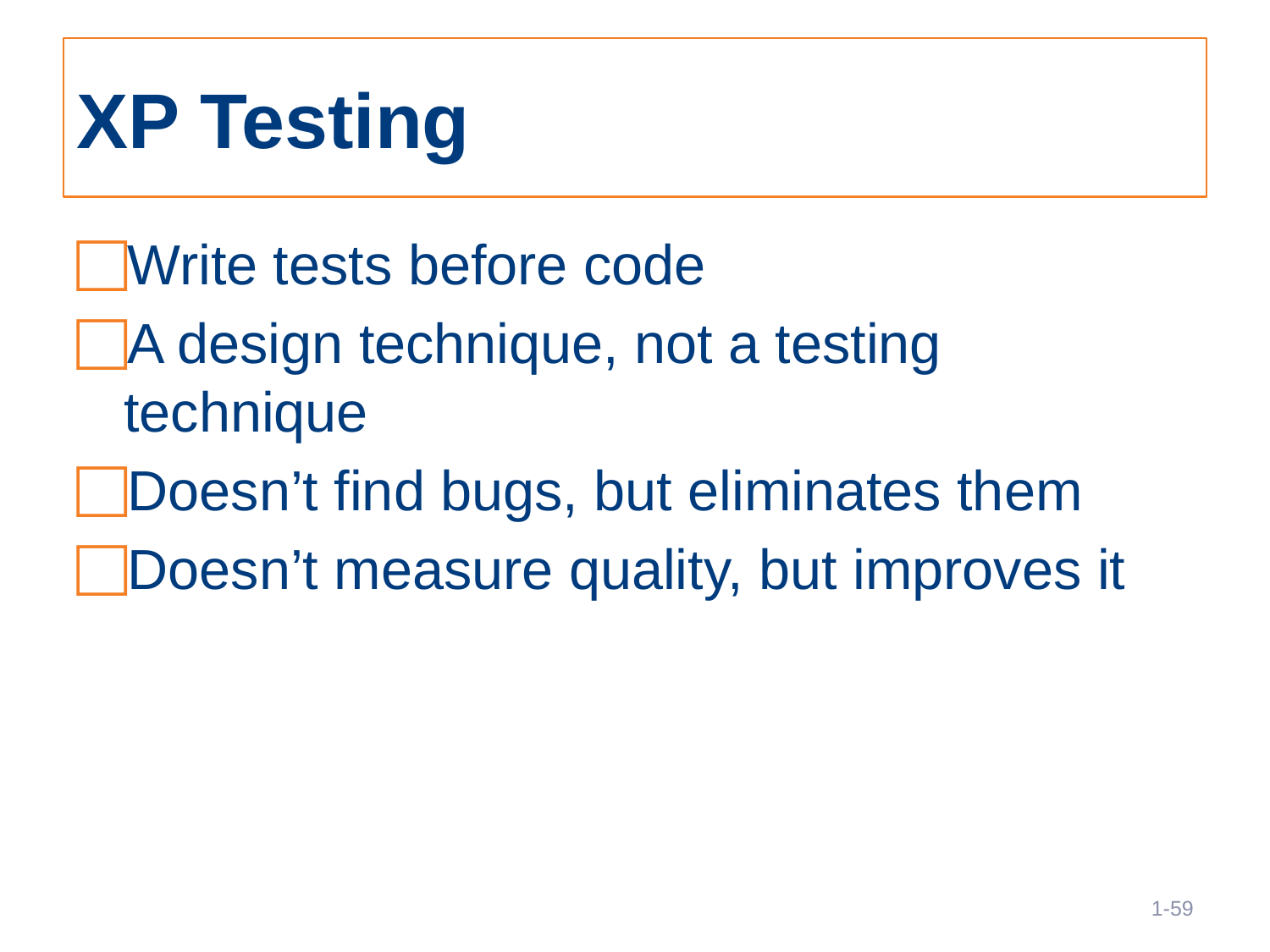

# XP Testing
Write tests before code
A design technique, not a testing technique
Doesn’t find bugs, but eliminates them
Doesn’t measure quality, but improves it
59